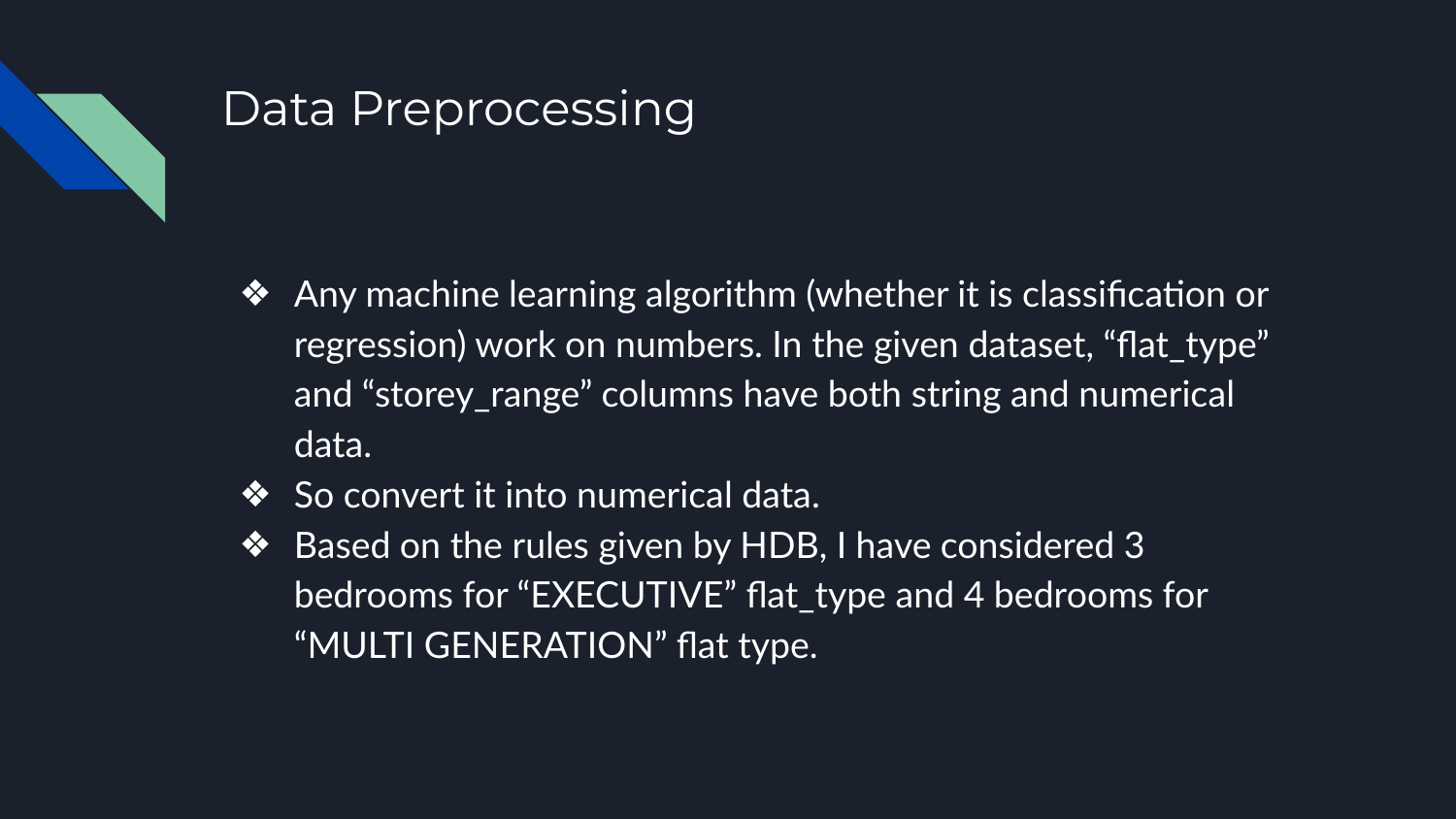

# Data Preprocessing
Any machine learning algorithm (whether it is classification or regression) work on numbers. In the given dataset, “flat_type” and “storey_range” columns have both string and numerical data.
So convert it into numerical data.
Based on the rules given by HDB, I have considered 3 bedrooms for “EXECUTIVE” flat_type and 4 bedrooms for “MULTI GENERATION” flat type.